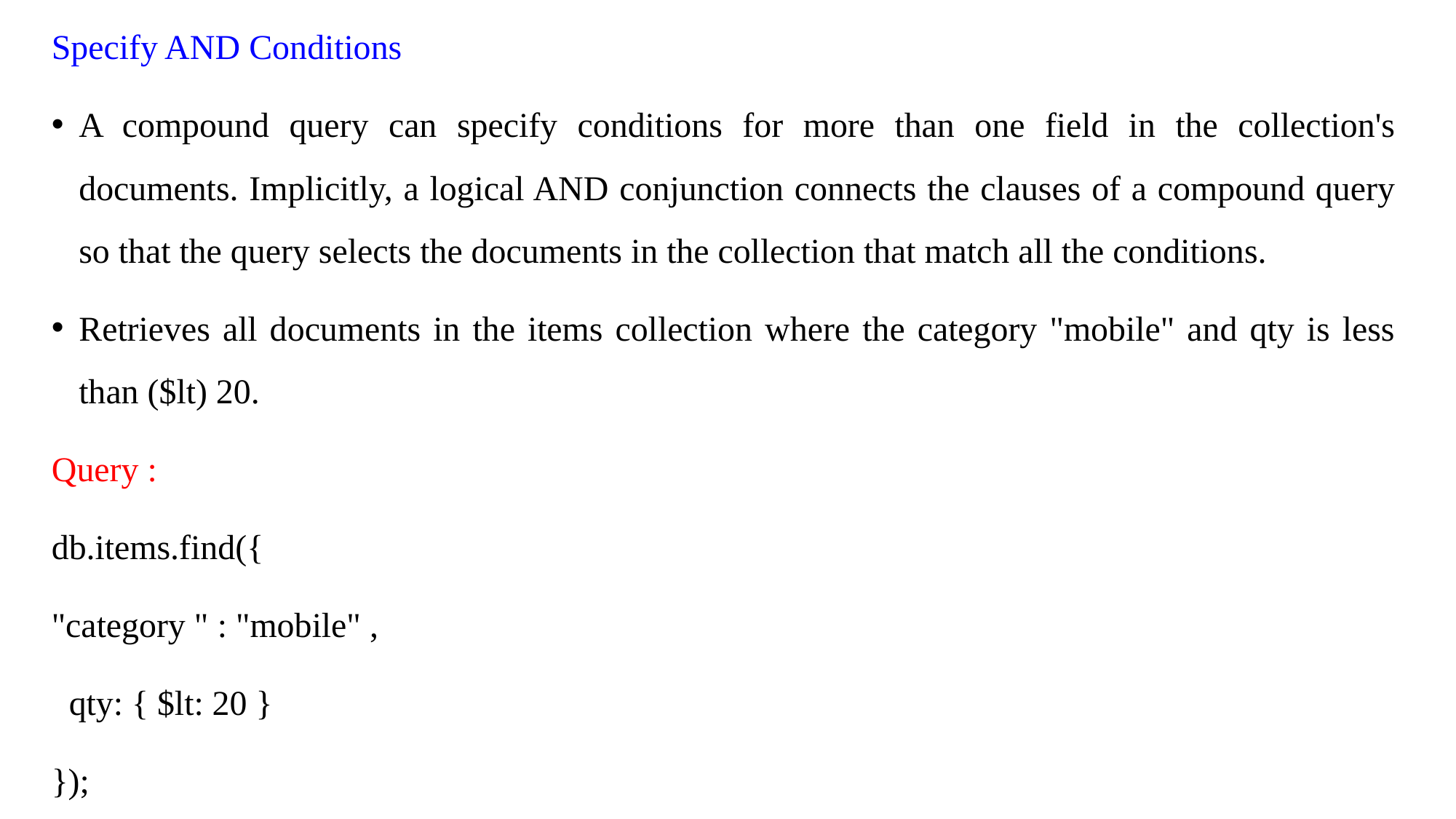

Specify AND Conditions
A compound query can specify conditions for more than one field in the collection's documents. Implicitly, a logical AND conjunction connects the clauses of a compound query so that the query selects the documents in the collection that match all the conditions.
Retrieves all documents in the items collection where the category "mobile" and qty is less than ($lt) 20.
Query :
db.items.find({
"category " : "mobile" ,
  qty: { $lt: 20 }
});